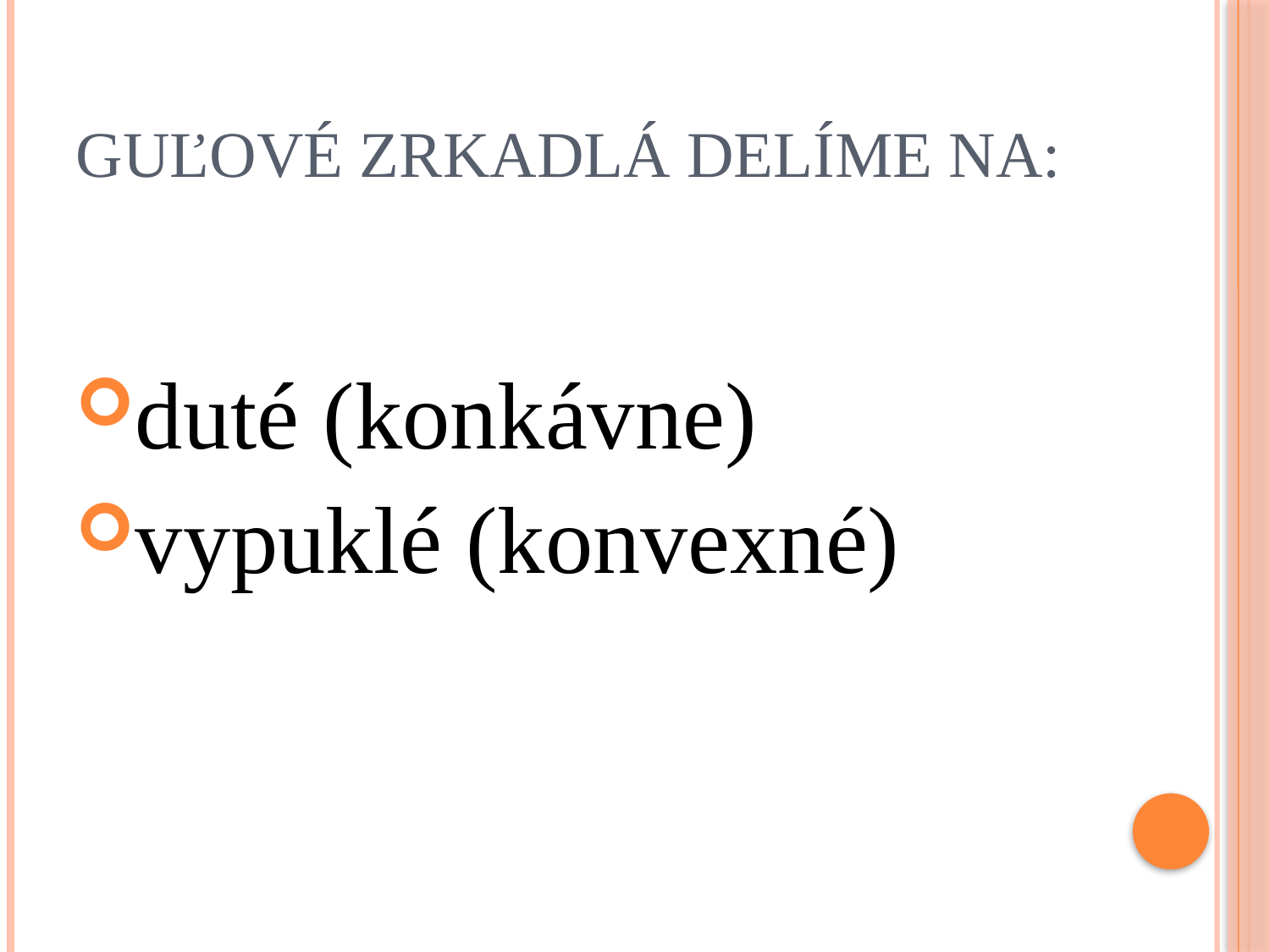

# Guľové zrkadlá delíme na:

duté (konkávne)
vypuklé (konvexné)